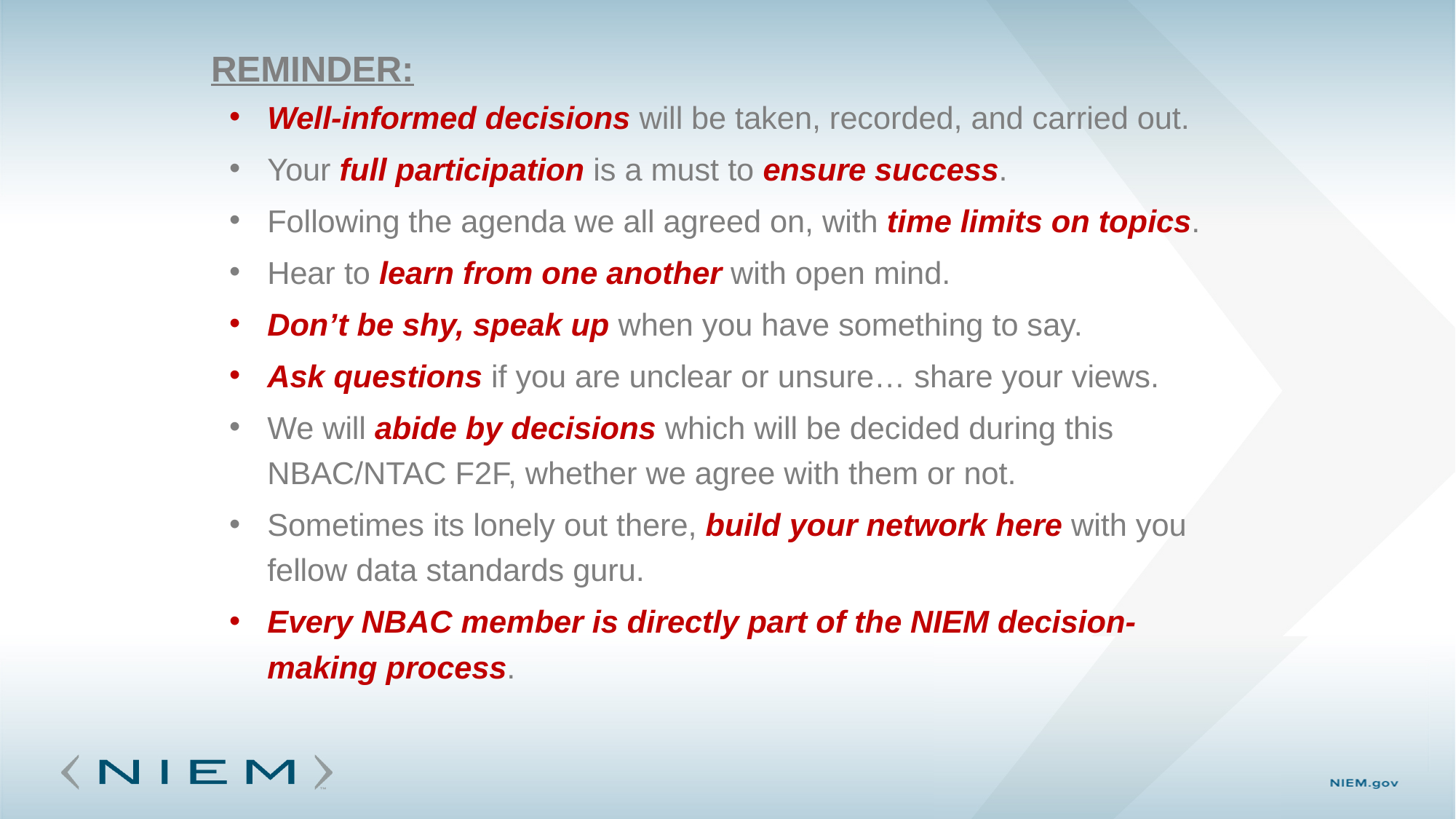

13
# Reminder:
Well-informed decisions will be taken, recorded, and carried out.
Your full participation is a must to ensure success.
Following the agenda we all agreed on, with time limits on topics.
Hear to learn from one another with open mind.
Don’t be shy, speak up when you have something to say.
Ask questions if you are unclear or unsure… share your views.
We will abide by decisions which will be decided during this NBAC/NTAC F2F, whether we agree with them or not.
Sometimes its lonely out there, build your network here with you fellow data standards guru.
Every NBAC member is directly part of the NIEM decision-making process.